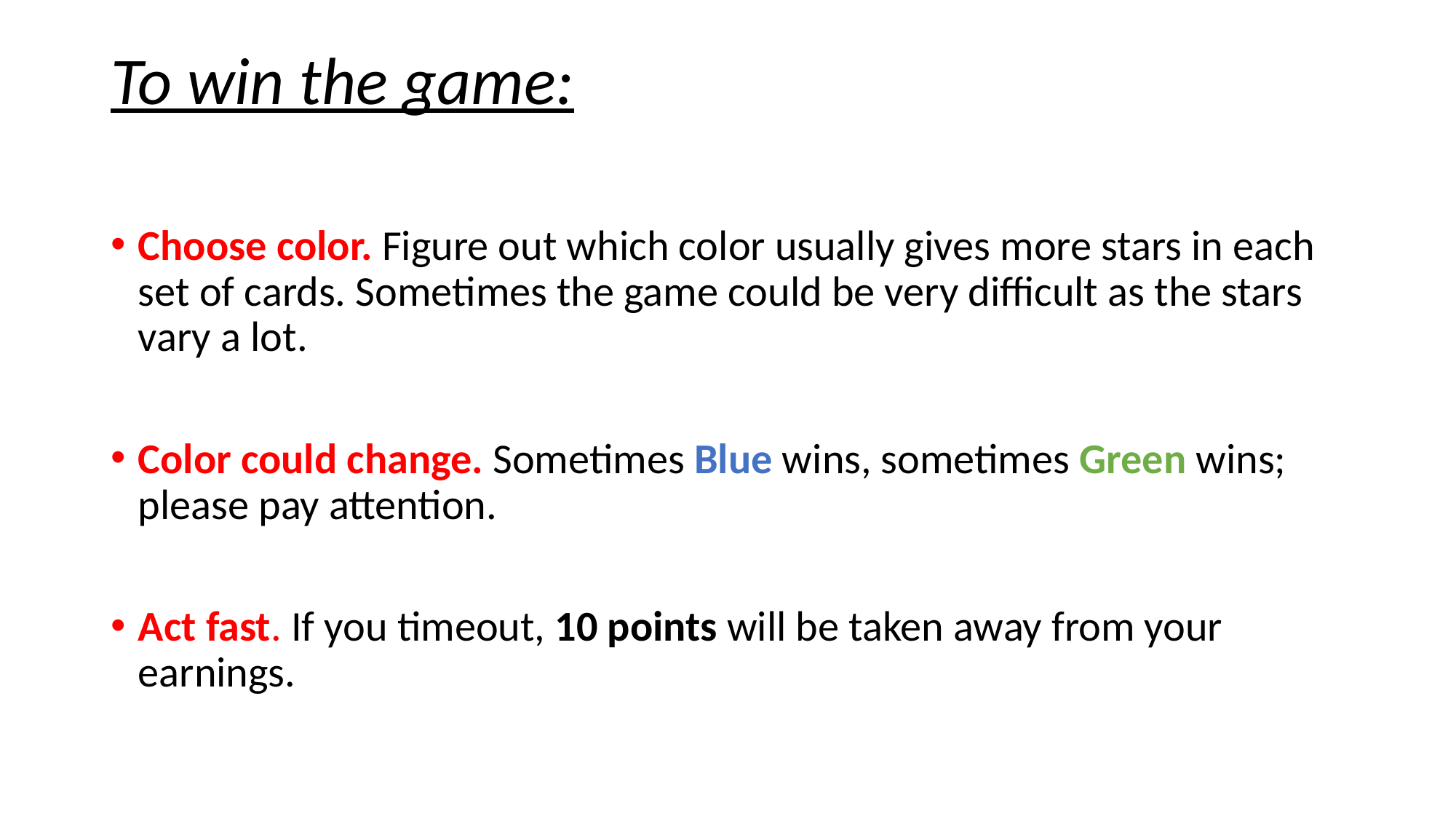

# To win the game:
Choose color. Figure out which color usually gives more stars in each set of cards. Sometimes the game could be very difficult as the stars vary a lot.

Color could change. Sometimes Blue wins, sometimes Green wins; please pay attention.

Act fast. If you timeout, 10 points will be taken away from your earnings.